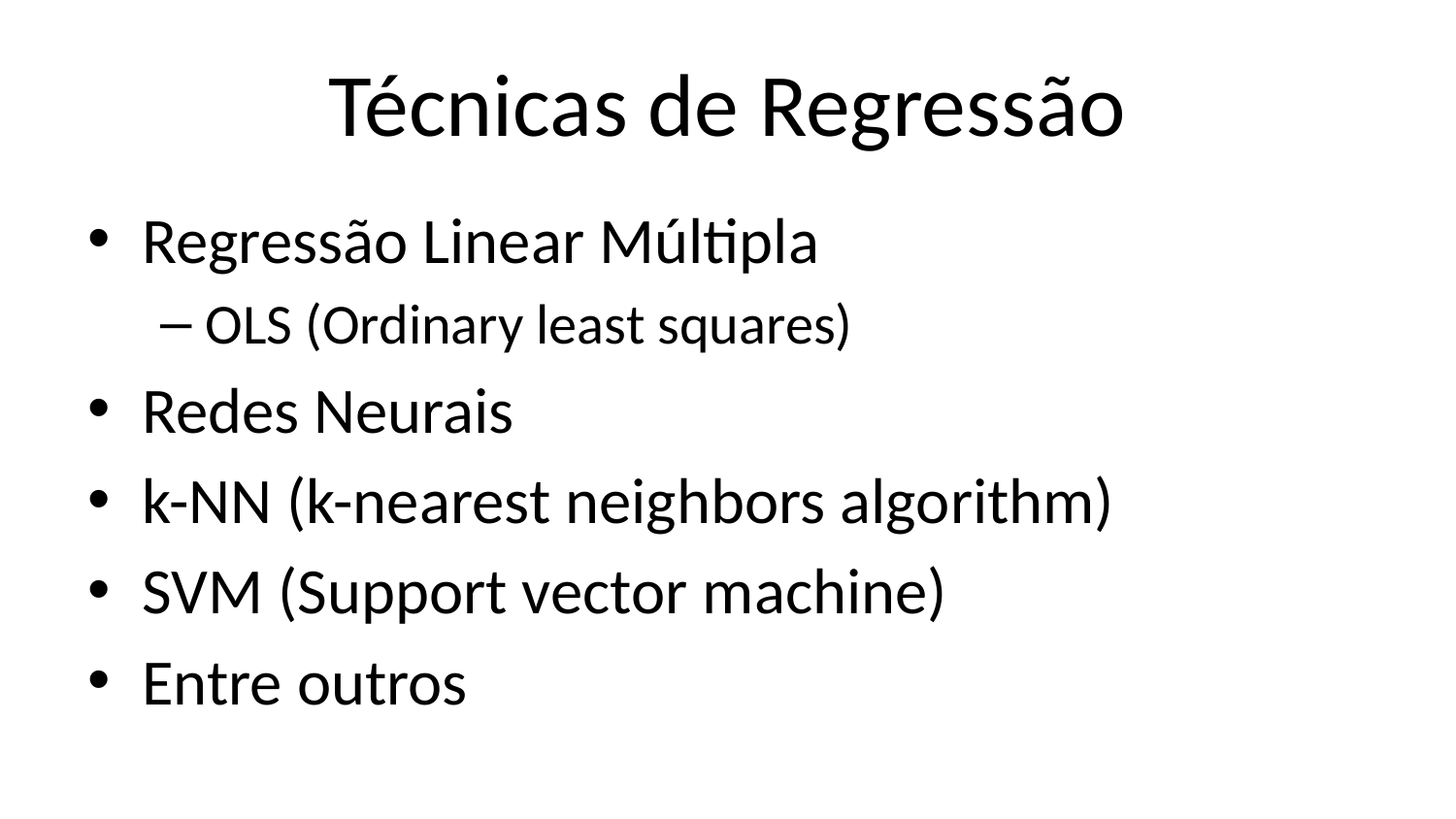

# Técnicas de Regressão
Regressão Linear Múltipla
OLS (Ordinary least squares)
Redes Neurais
k-NN (k-nearest neighbors algorithm)
SVM (Support vector machine)
Entre outros